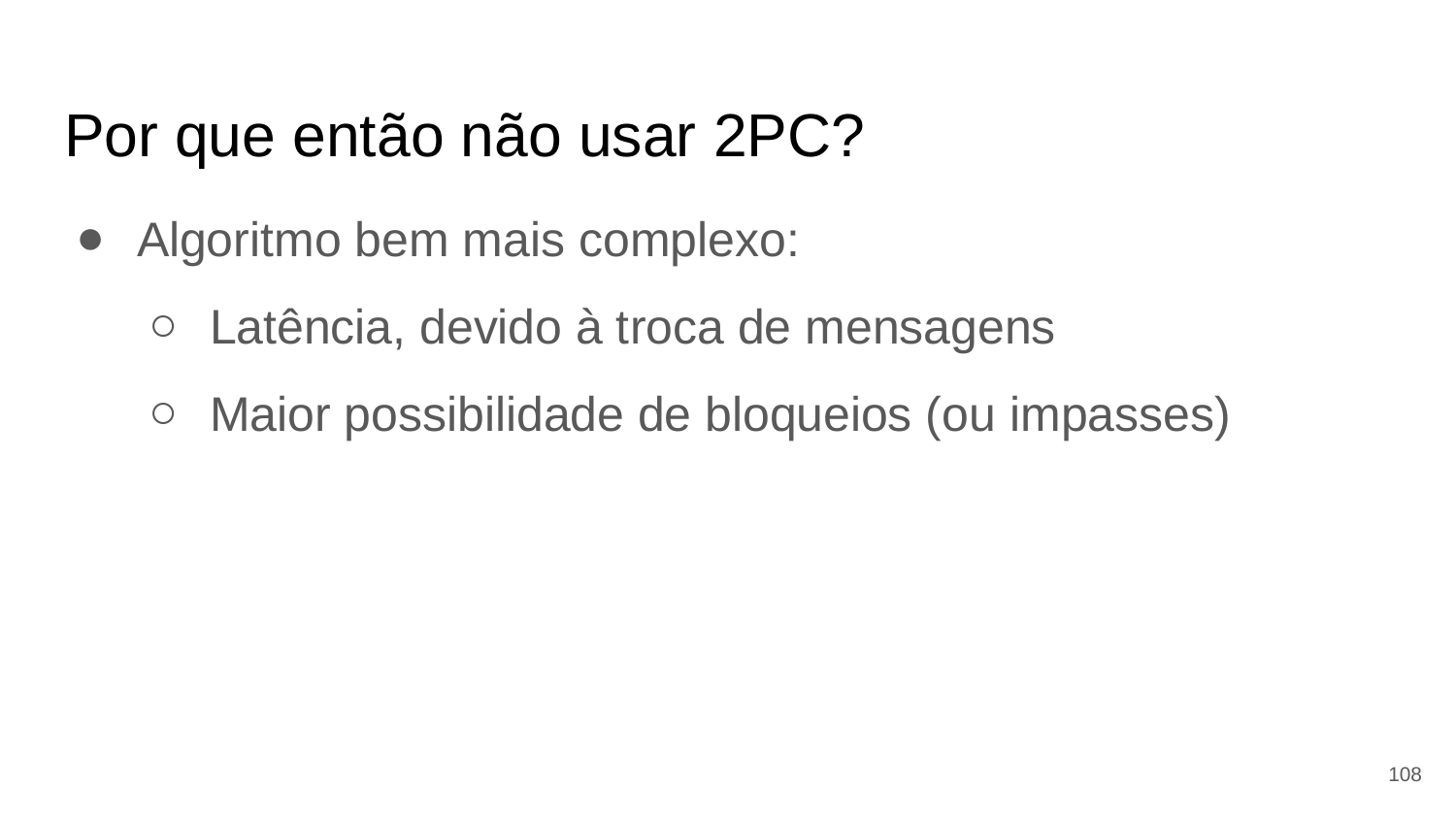

# Por que então não usar 2PC?
Algoritmo bem mais complexo:
Latência, devido à troca de mensagens
Maior possibilidade de bloqueios (ou impasses)

108